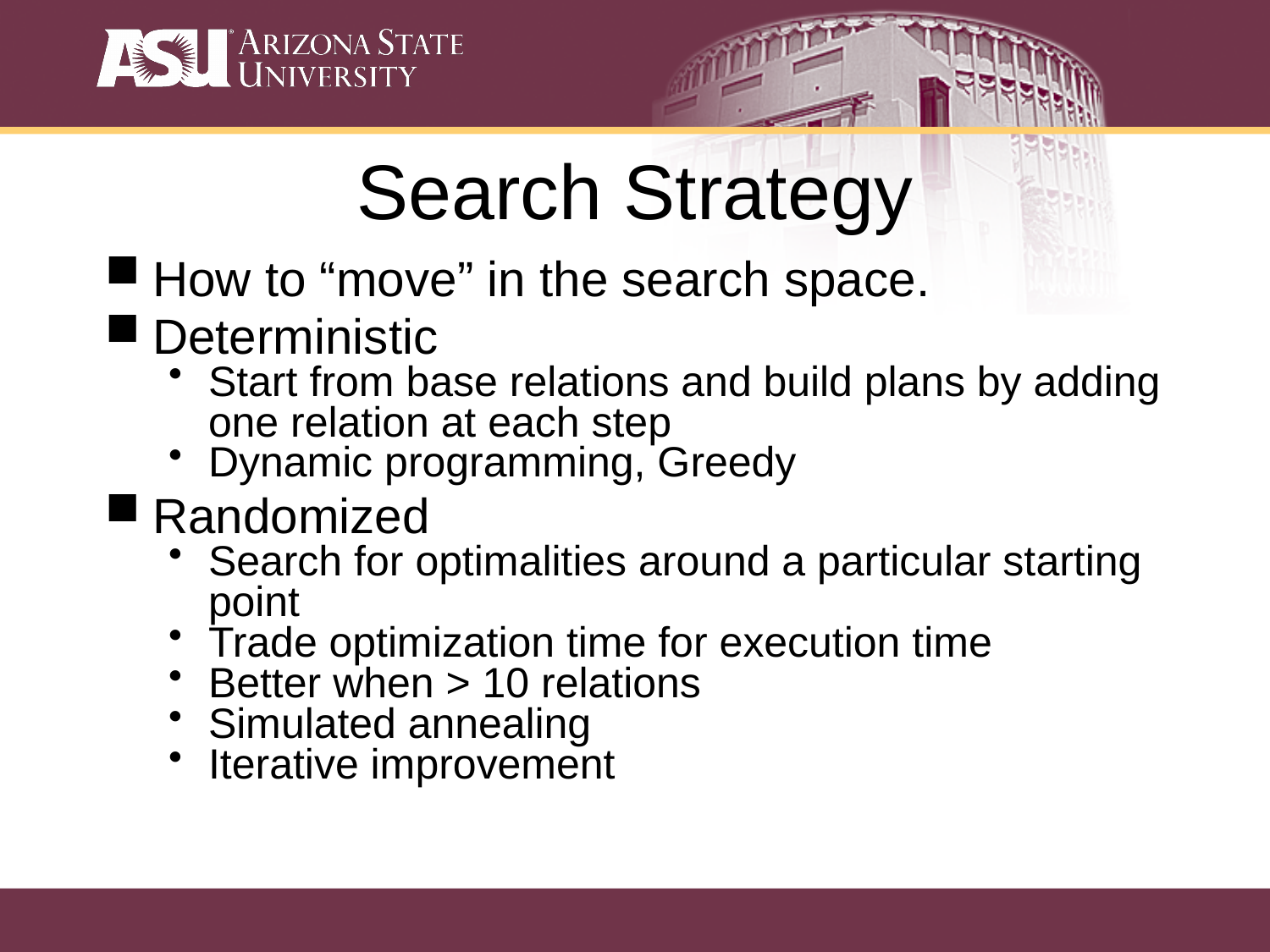

Search Strategy
How to “move” in the search space.
Deterministic
Start from base relations and build plans by adding one relation at each step
Dynamic programming, Greedy
Randomized
Search for optimalities around a particular starting point
Trade optimization time for execution time
Better when > 10 relations
Simulated annealing
Iterative improvement